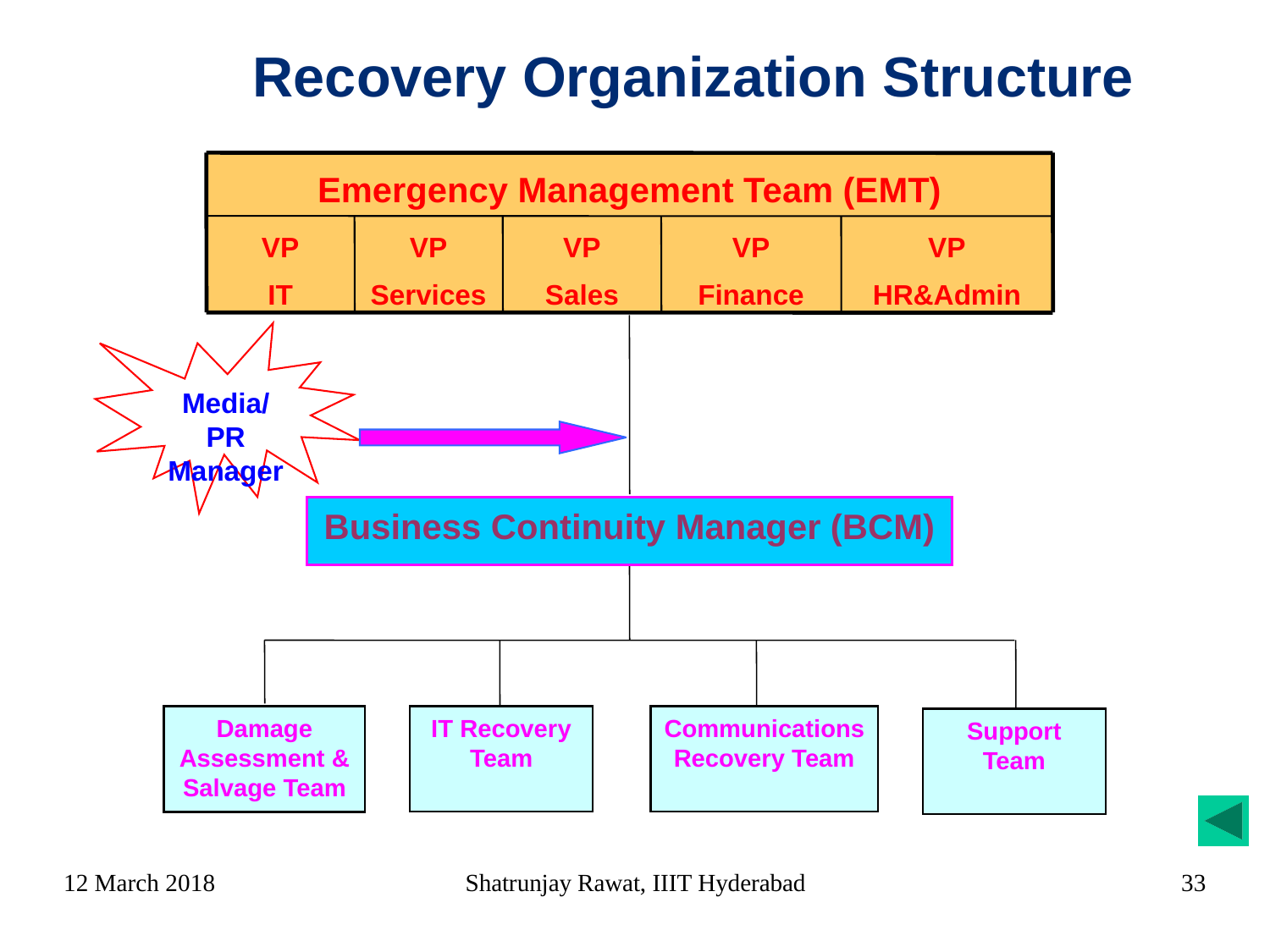

Recovery Organization Structure
Emergency Management Team (EMT)‏

VP
IT

VP
Services

VP
Sales

VP
Finance

VP
HR&Admin

Media/PR
Manager

Business Continuity Manager (BCM)‏

Damage Assessment & Salvage Team
IT Recovery Team
Communications Recovery Team
Support Team

12 March 2018
Shatrunjay Rawat, IIIT Hyderabad
33